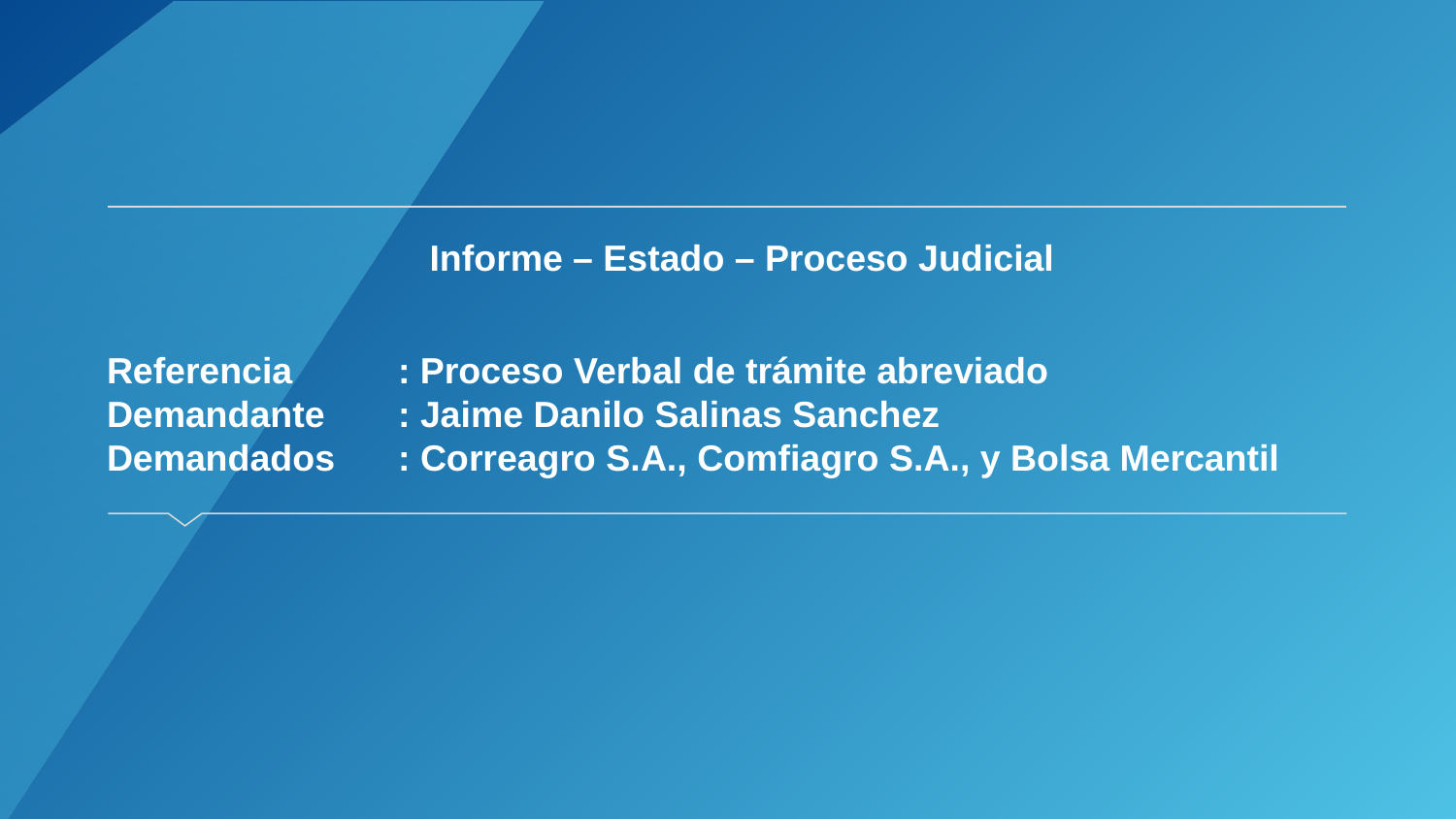

Informe – Estado – Proceso Judicial

Referencia	: Proceso Verbal de trámite abreviado
Demandante	: Jaime Danilo Salinas Sanchez
Demandados	: Correagro S.A., Comfiagro S.A., y Bolsa Mercantil